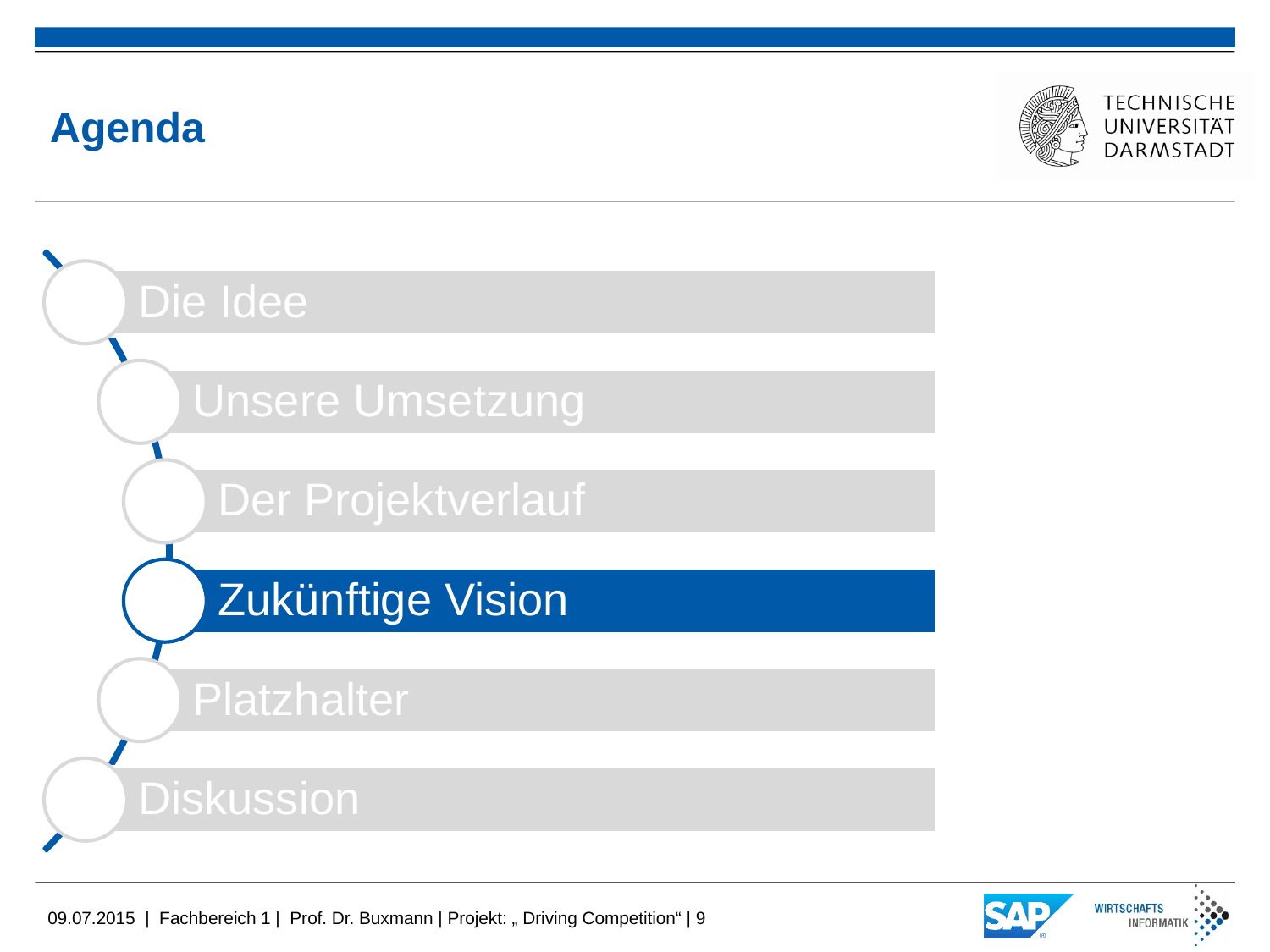

# Agenda
Die Idee
Unsere Umsetzung
Der Projektverlauf
Zukünftige Vision
Platzhalter
Diskussion